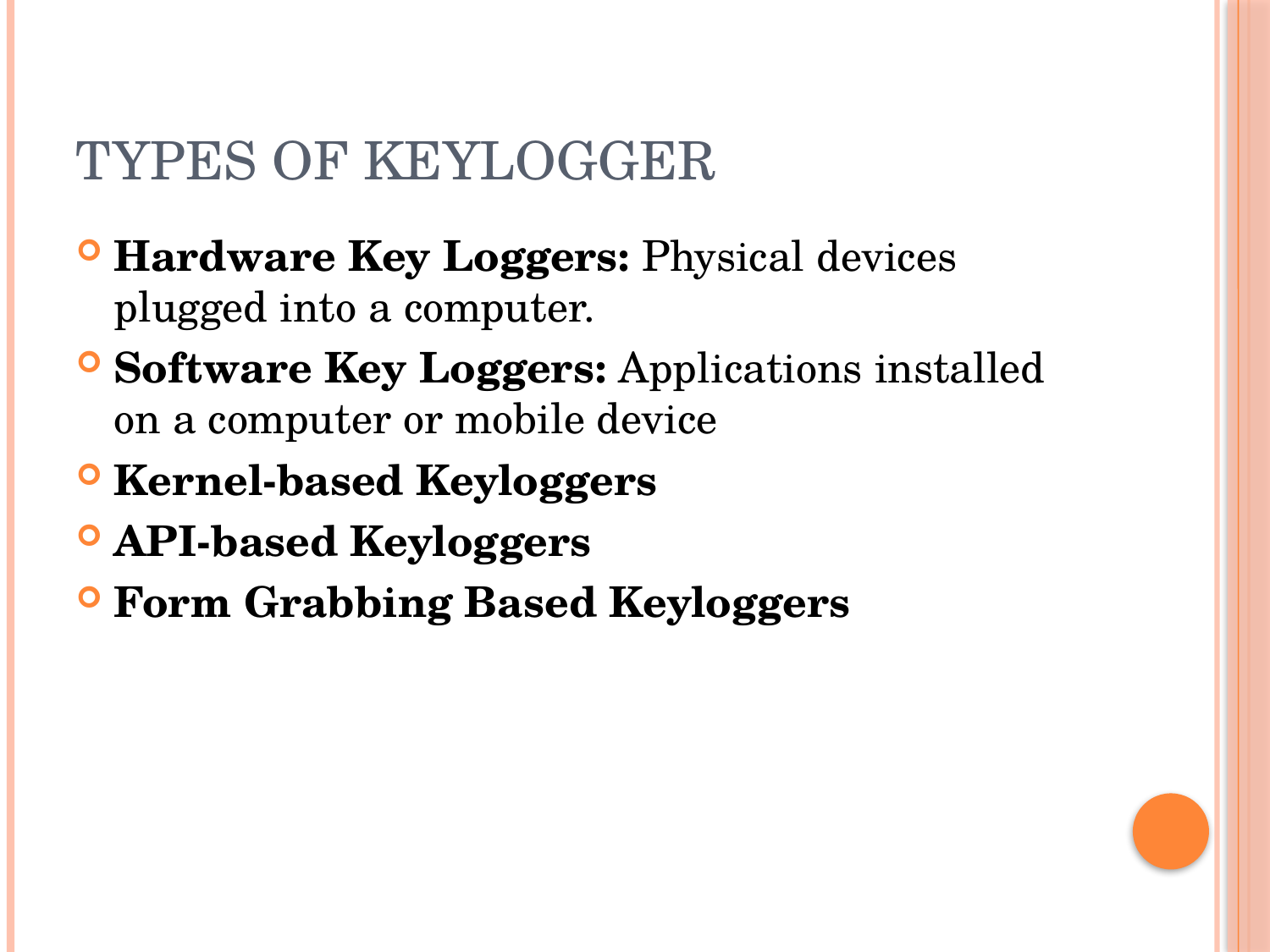

# Types of keylogger
Hardware Key Loggers: Physical devices plugged into a computer.
Software Key Loggers: Applications installed on a computer or mobile device
Kernel-based Keyloggers
API-based Keyloggers
Form Grabbing Based Keyloggers